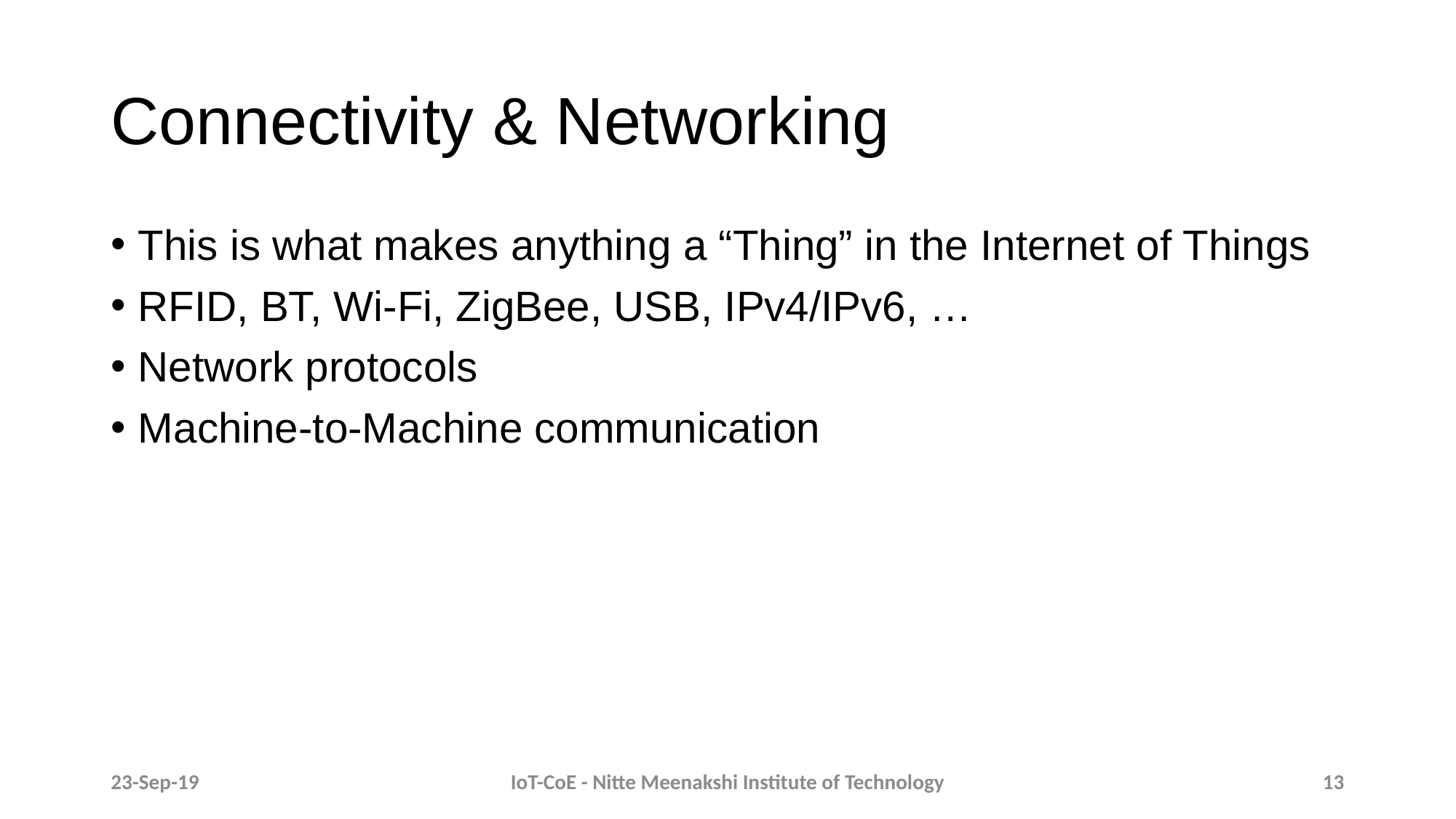

# Connectivity & Networking
This is what makes anything a “Thing” in the Internet of Things
RFID, BT, Wi-Fi, ZigBee, USB, IPv4/IPv6, …
Network protocols
Machine-to-Machine communication

23-Sep-19
IoT-CoE - Nitte Meenakshi Institute of Technology
13